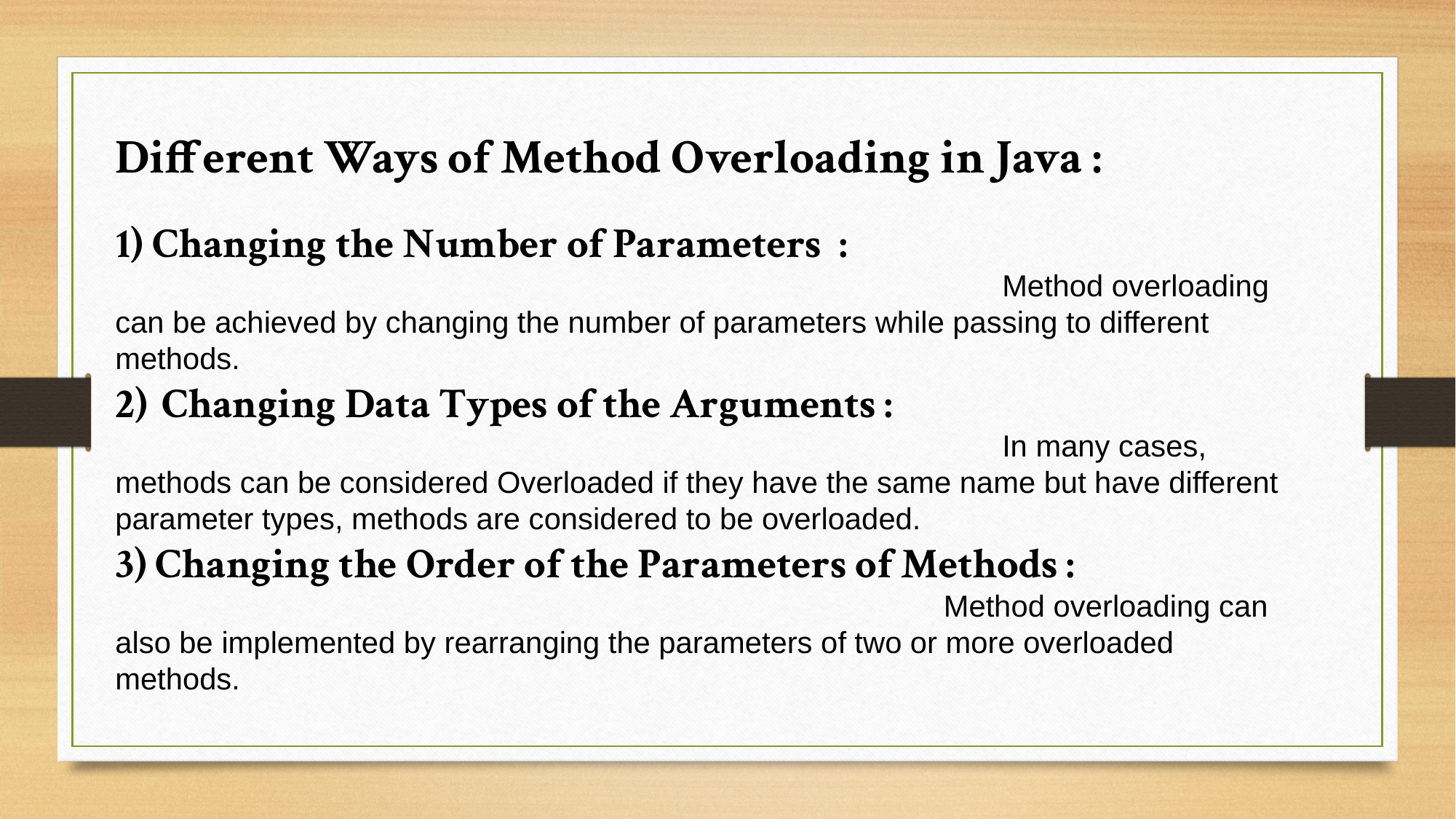

Different Ways of Method Overloading in Java :

1) Changing the Number of Parameters  :
                                                                                                          Method overloading can be achieved by changing the number of parameters while passing to different methods.
2)  Changing Data Types of the Arguments :
                                                                                                          In many cases, methods can be considered Overloaded if they have the same name but have different parameter types, methods are considered to be overloaded.
3) Changing the Order of the Parameters of Methods :
                                                                                                   Method overloading can also be implemented by rearranging the parameters of two or more overloaded methods.